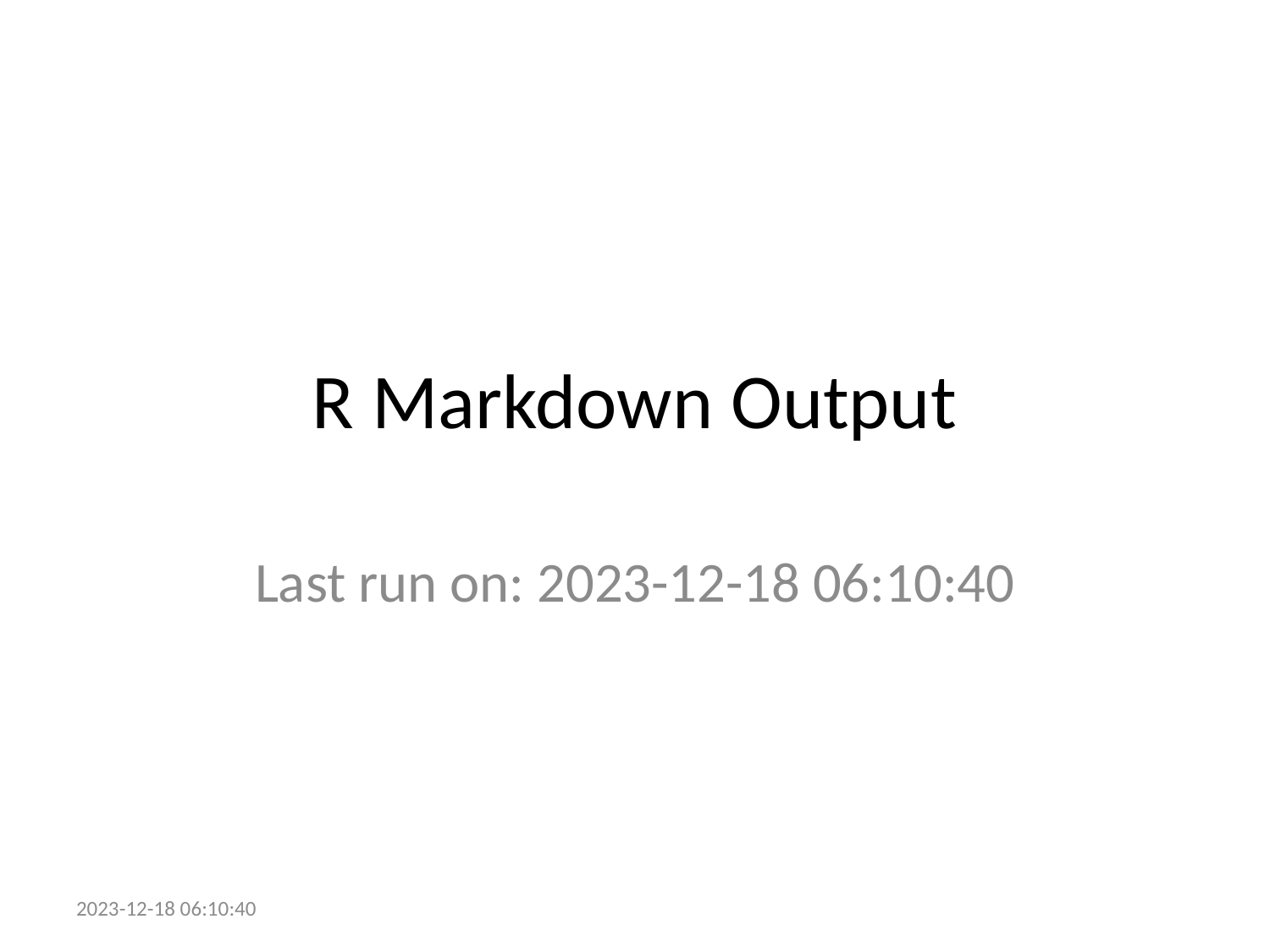

# R Markdown Output
Last run on: 2023-12-18 06:10:40
2023-12-18 06:10:40